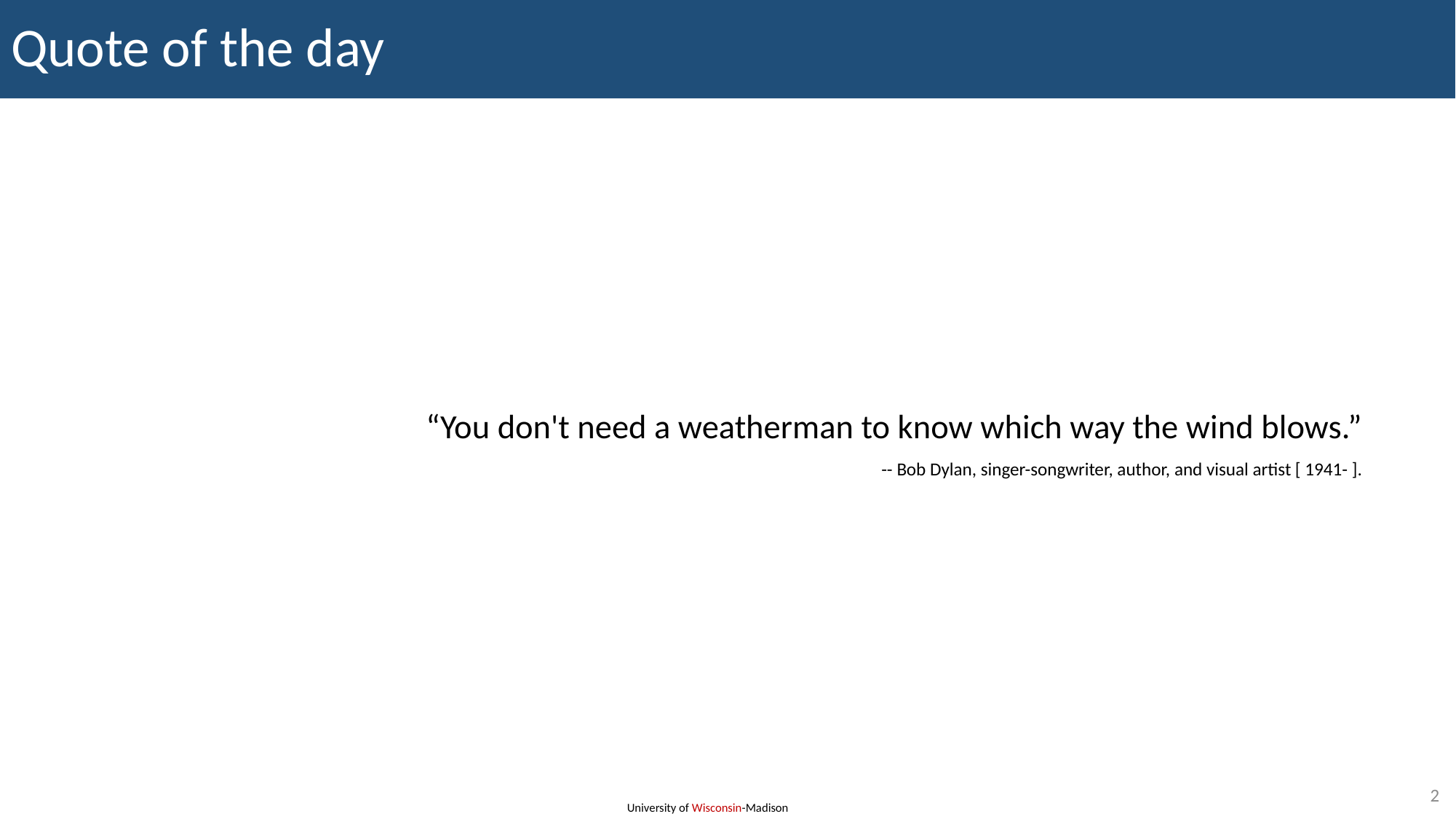

# Quote of the day
“You don't need a weatherman to know which way the wind blows.”
-- Bob Dylan, singer-songwriter, author, and visual artist [ 1941- ].

2